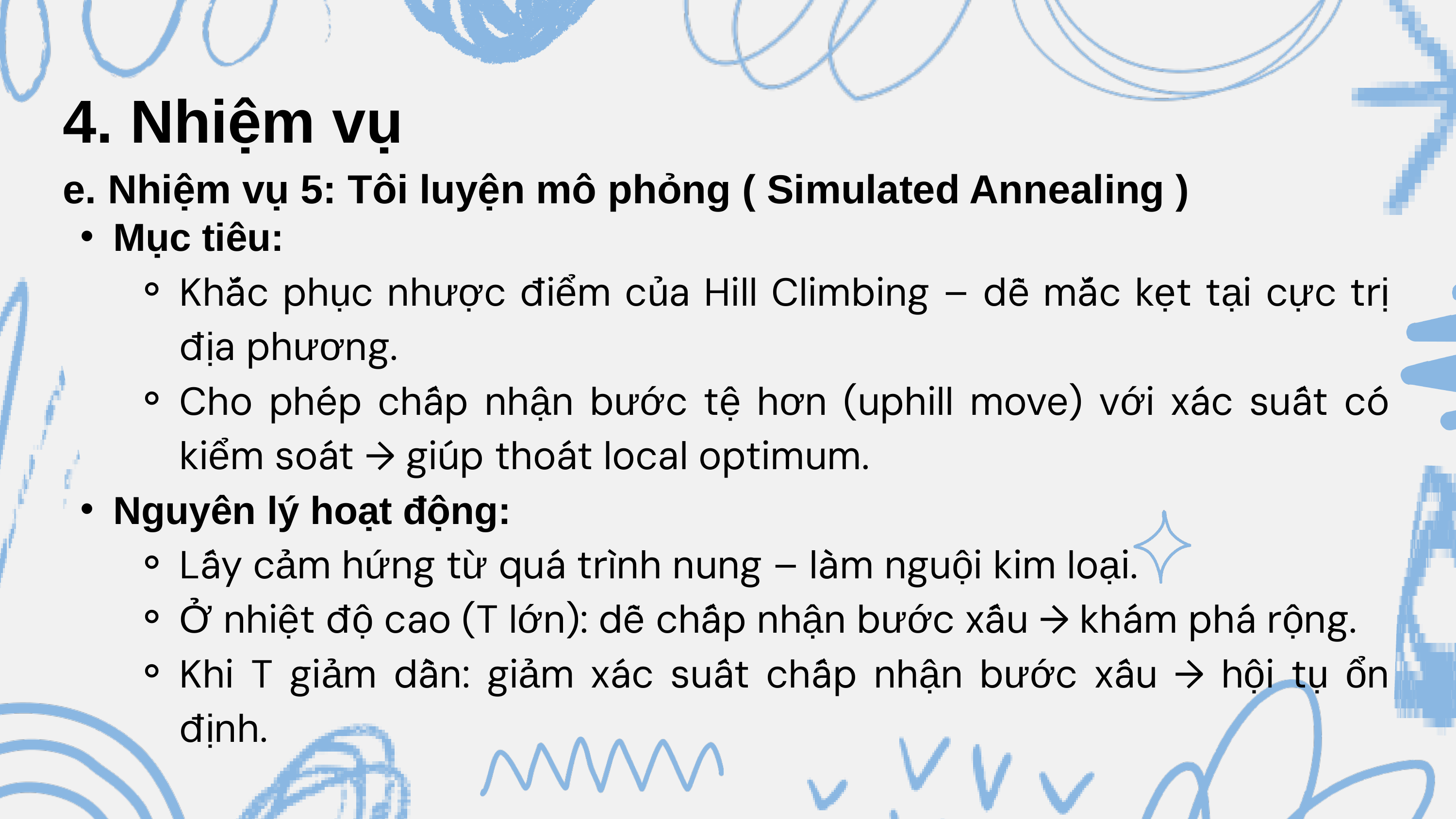

4. Nhiệm vụ
e. Nhiệm vụ 5: Tôi luyện mô phỏng ( Simulated Annealing )

Mục tiêu:
Khắc phục nhược điểm của Hill Climbing – dễ mắc kẹt tại cực trị địa phương.
Cho phép chấp nhận bước tệ hơn (uphill move) với xác suất có kiểm soát → giúp thoát local optimum.
Nguyên lý hoạt động:
Lấy cảm hứng từ quá trình nung – làm nguội kim loại.
Ở nhiệt độ cao (T lớn): dễ chấp nhận bước xấu → khám phá rộng.
Khi T giảm dần: giảm xác suất chấp nhận bước xấu → hội tụ ổn định.